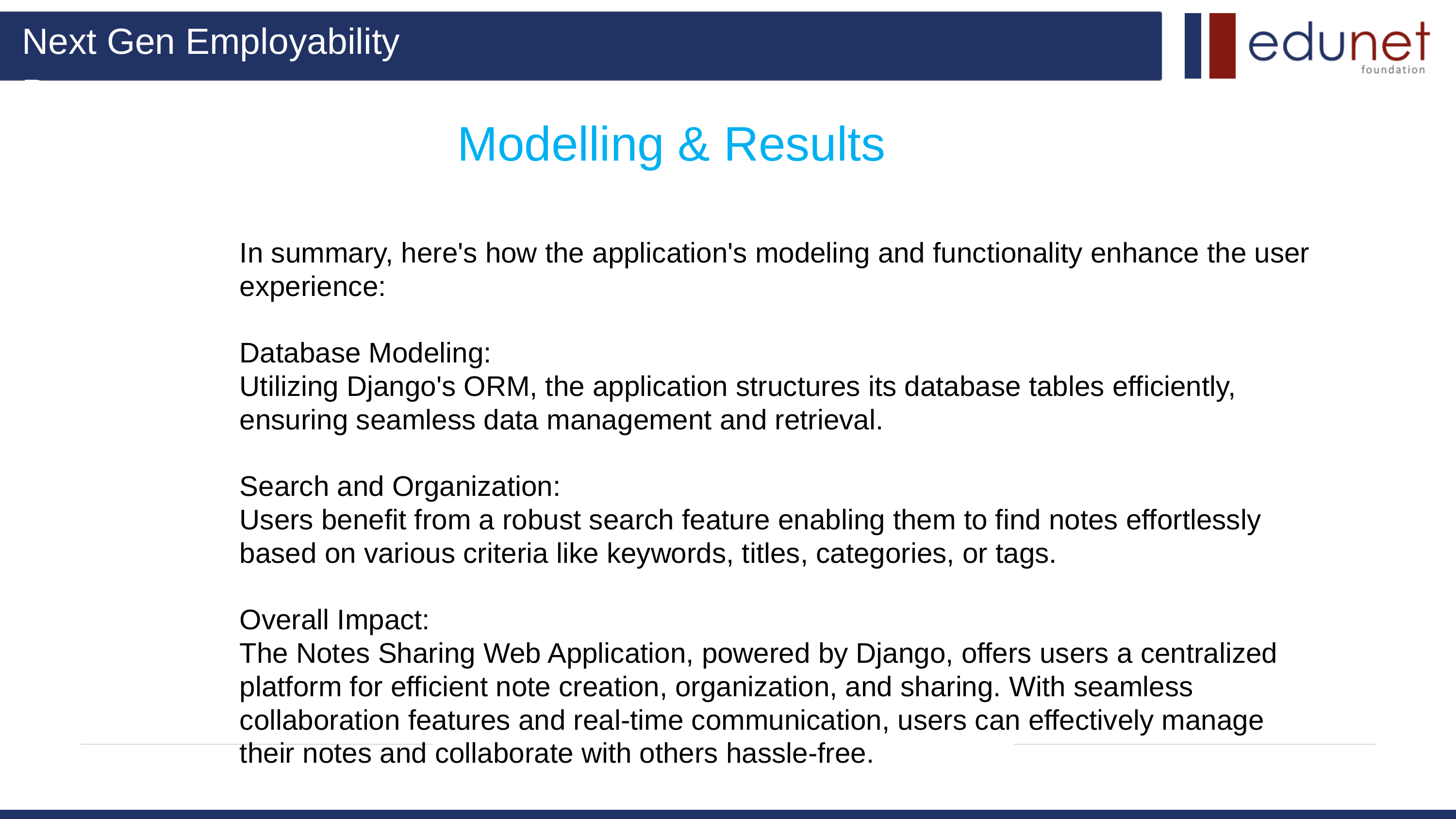

Next Gen Employability Program

Modelling & Results
In summary, here's how the application's modeling and functionality enhance the user experience:

Database Modeling:
Utilizing Django's ORM, the application structures its database tables efficiently, ensuring seamless data management and retrieval.

Search and Organization:
Users benefit from a robust search feature enabling them to find notes effortlessly based on various criteria like keywords, titles, categories, or tags.

Overall Impact:
The Notes Sharing Web Application, powered by Django, offers users a centralized platform for efficient note creation, organization, and sharing. With seamless collaboration features and real-time communication, users can effectively manage their notes and collaborate with others hassle-free.